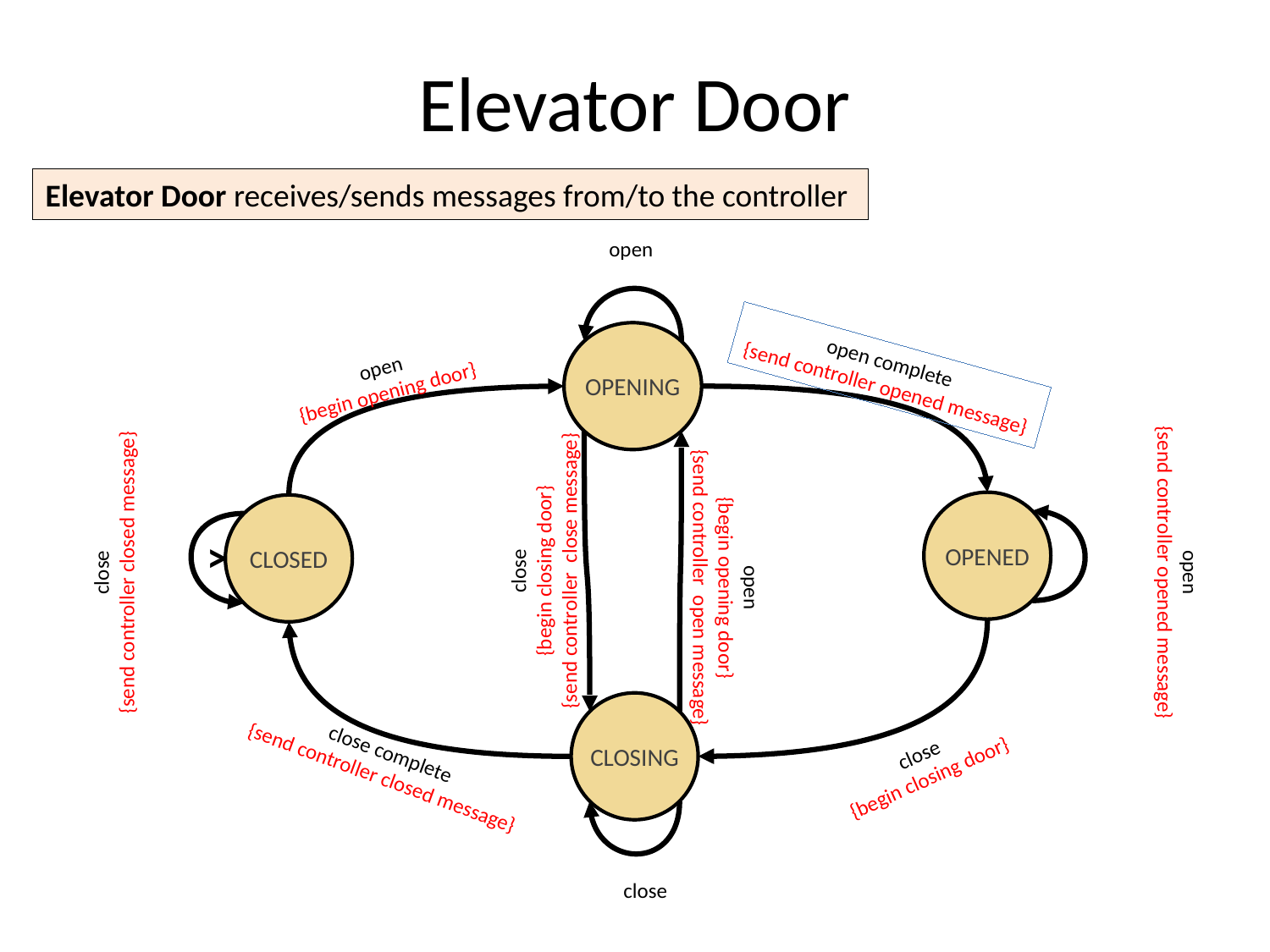

# Elevator Door
Elevator Door receives/sends messages from/to the controller
open
OPENING
open complete
{send controller opened message}
open
{begin opening door}
OPENED
CLOSED
>
close
{begin closing door}
{send controller  close message}
close
{send controller closed message}
open
{send controller opened message}
open
{begin opening door}
{send controller  open message}
CLOSING
close complete
{send controller closed message}
close
{begin closing door}
close